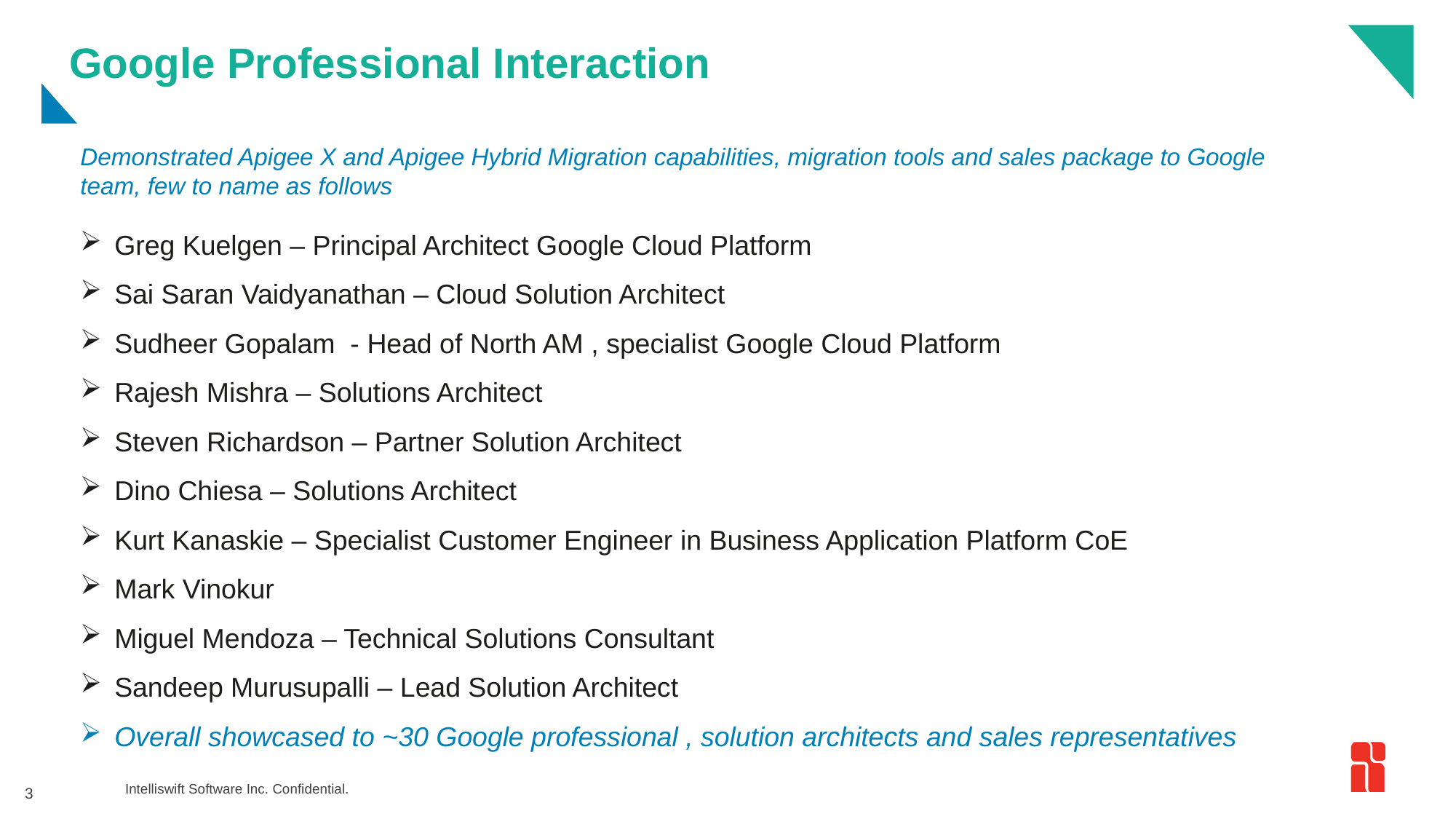

# Google Professional Interaction
Demonstrated Apigee X and Apigee Hybrid Migration capabilities, migration tools and sales package to Google team, few to name as follows
Greg Kuelgen – Principal Architect Google Cloud Platform
Sai Saran Vaidyanathan – Cloud Solution Architect
Sudheer Gopalam  - Head of North AM , specialist Google Cloud Platform
Rajesh Mishra – Solutions Architect
Steven Richardson – Partner Solution Architect
Dino Chiesa – Solutions Architect
Kurt Kanaskie – Specialist Customer Engineer in Business Application Platform CoE
Mark Vinokur
Miguel Mendoza – Technical Solutions Consultant
Sandeep Murusupalli – Lead Solution Architect
Overall showcased to ~30 Google professional , solution architects and sales representatives